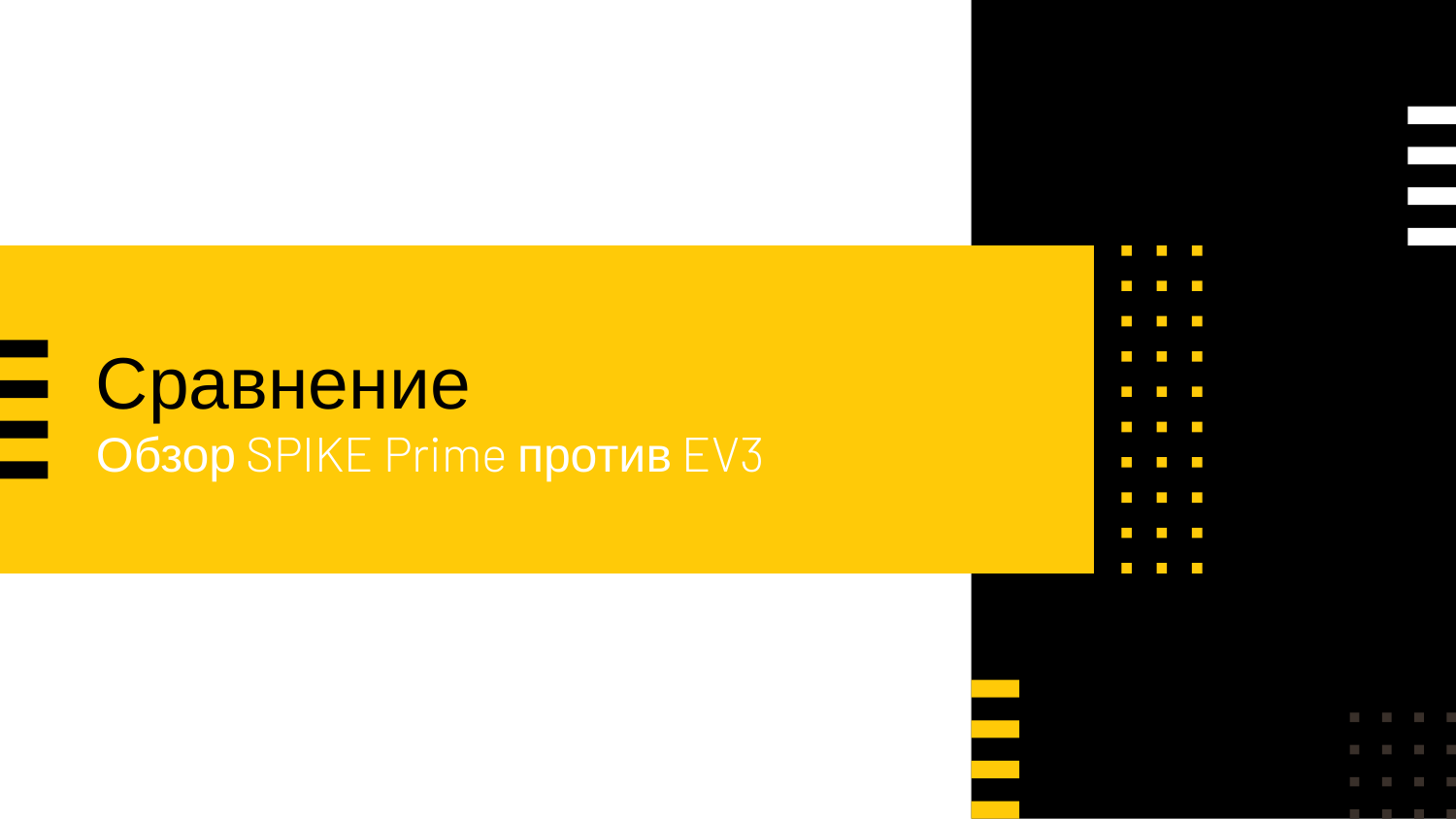

# Сравнение
Обзор SPIKE Prime против EV3